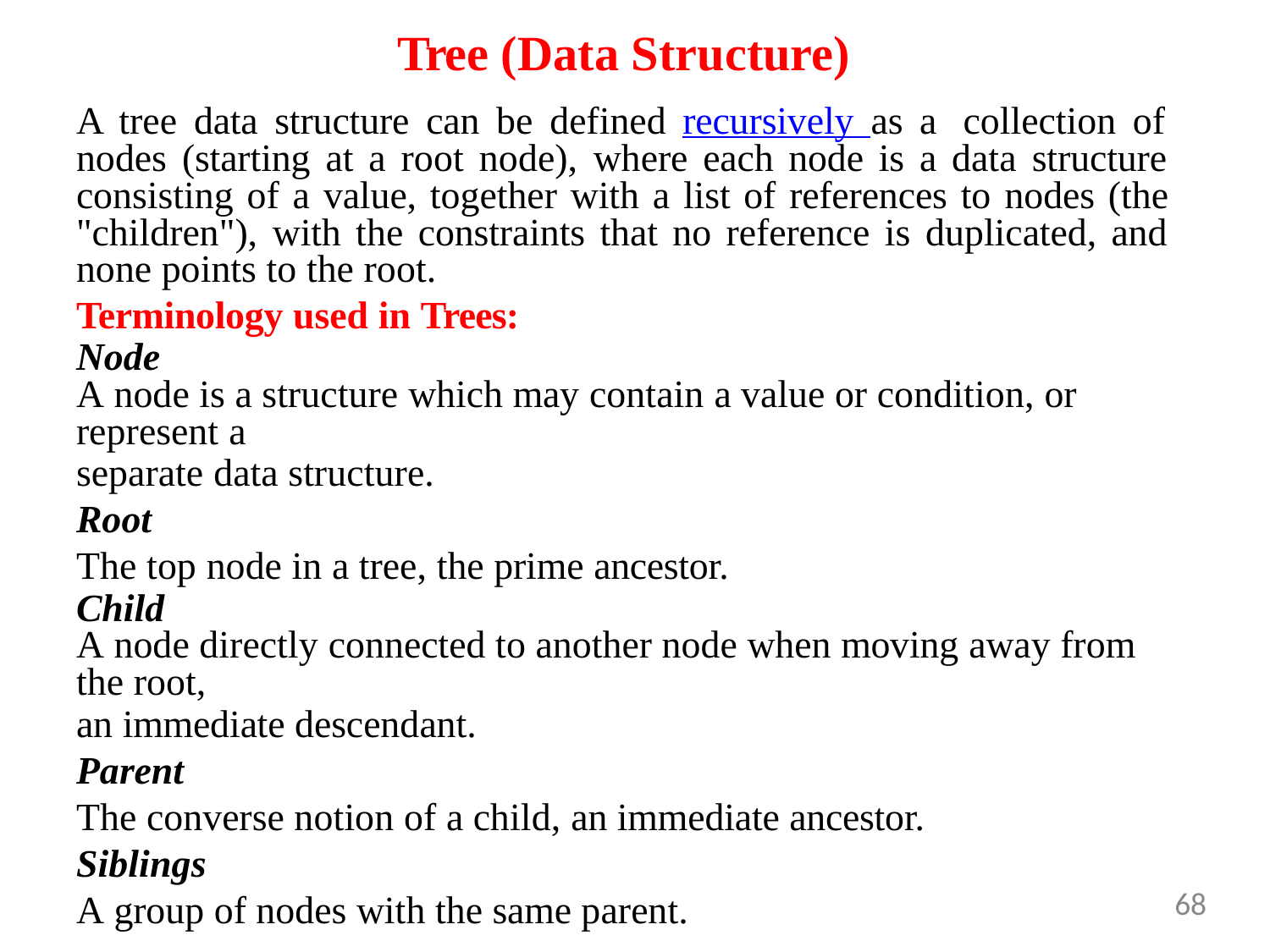

# Tree (Data Structure)
A tree data structure can be defined recursively as a collection of  nodes (starting at a root node), where each node is a data structure  consisting of a value, together with a list of references to nodes (the  "children"), with the constraints that no reference is duplicated, and  none points to the root.
Terminology used in Trees:
Node
A node is a structure which may contain a value or condition, or
represent a
separate data structure.
Root
The top node in a tree, the prime ancestor.
Child
A node directly connected to another node when moving away from
the root,
an immediate descendant.
Parent
The converse notion of a child, an immediate ancestor.
Siblings
68
A group of nodes with the same parent.